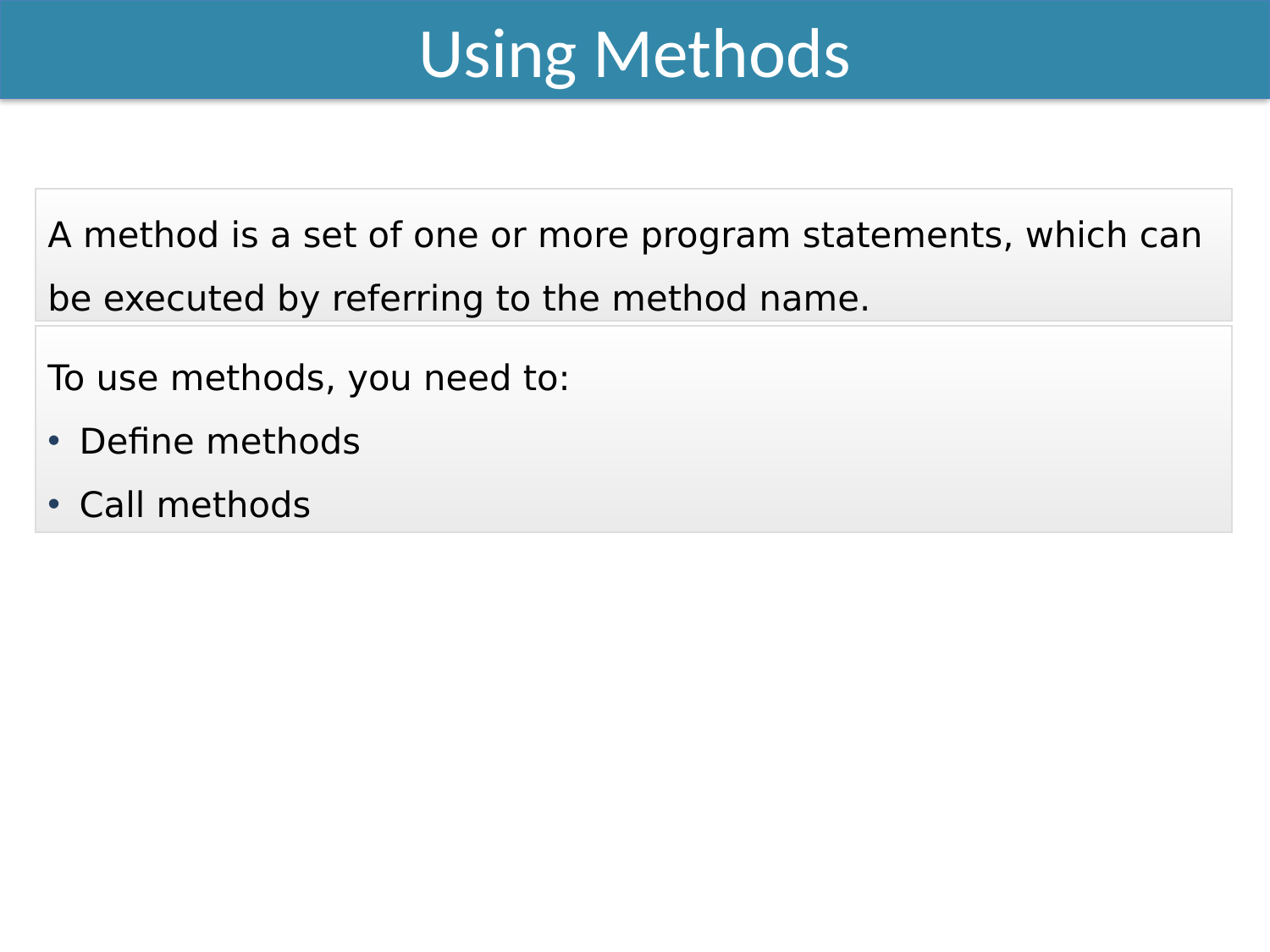

Using Methods
A method is a set of one or more program statements, which can be executed by referring to the method name.
To use methods, you need to:
Define methods
Call methods